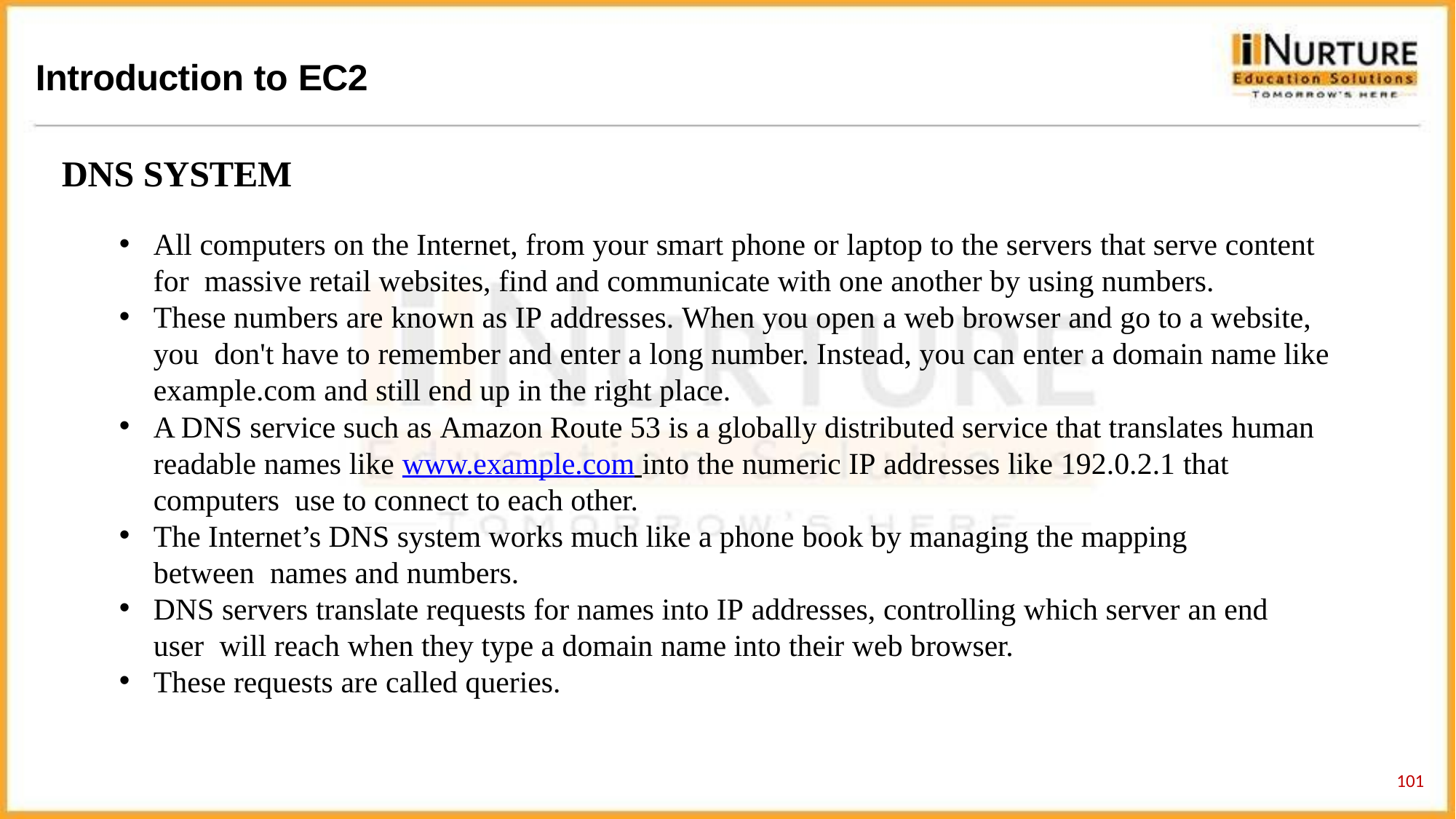

# Introduction to EC2
DNS SYSTEM
All computers on the Internet, from your smart phone or laptop to the servers that serve content for  massive retail websites, find and communicate with one another by using numbers.
These numbers are known as IP addresses. When you open a web browser and go to a website, you  don't have to remember and enter a long number. Instead, you can enter a domain name like  example.com and still end up in the right place.
A DNS service such as Amazon Route 53 is a globally distributed service that translates human  readable names like www.example.com into the numeric IP addresses like 192.0.2.1 that computers  use to connect to each other.
The Internet’s DNS system works much like a phone book by managing the mapping between  names and numbers.
DNS servers translate requests for names into IP addresses, controlling which server an end user  will reach when they type a domain name into their web browser.
These requests are called queries.
101